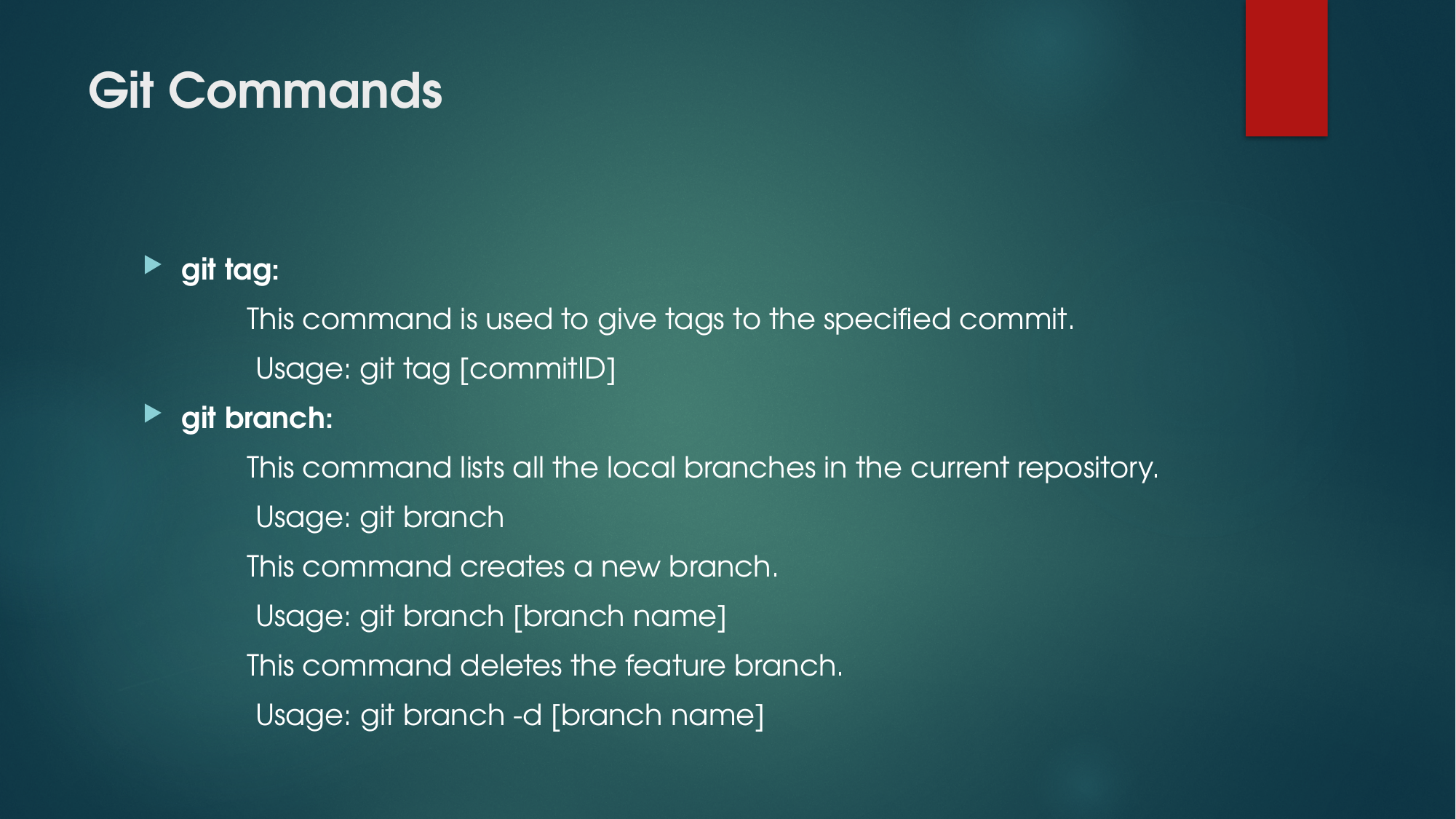

# Git Commands
git tag:
	This command is used to give tags to the specified commit.
	 Usage: git tag [commitID]
git branch:
	This command lists all the local branches in the current repository.
	 Usage: git branch
	This command creates a new branch.
 	 Usage: git branch [branch name]
	This command deletes the feature branch.
	 Usage: git branch -d [branch name]